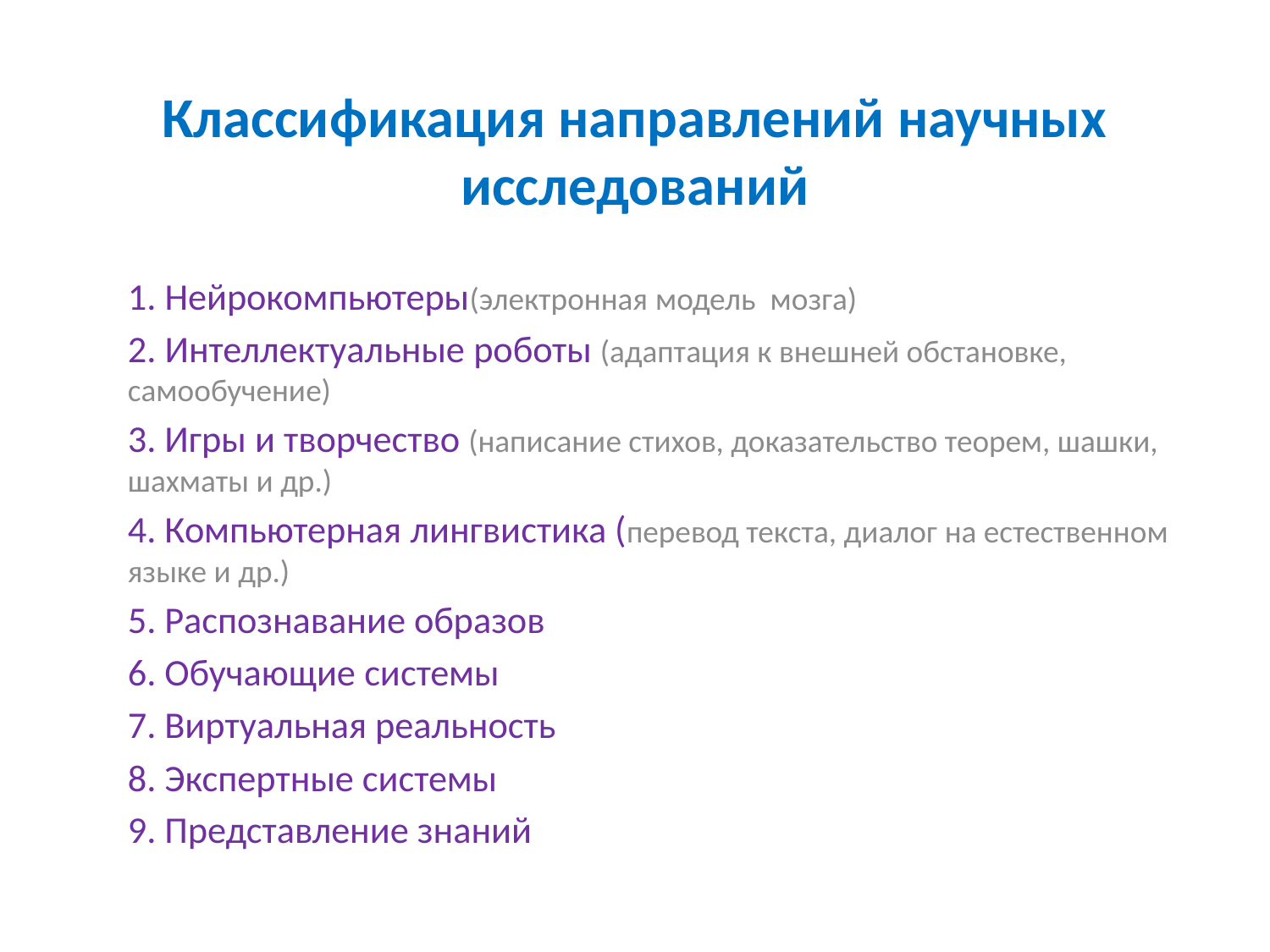

# Классификация направлений научных исследований
1. Нейрокомпьютеры(электронная модель  мозга)
2. Интеллектуальные роботы (адаптация к внешней обстановке, самообучение)
3. Игры и творчество (написание стихов, доказательство теорем, шашки, шахматы и др.)
4. Компьютерная лингвистика (перевод текста, диалог на естественном языке и др.)
5. Распознавание образов
6. Обучающие системы
7. Виртуальная реальность
8. Экспертные системы
9. Представление знаний